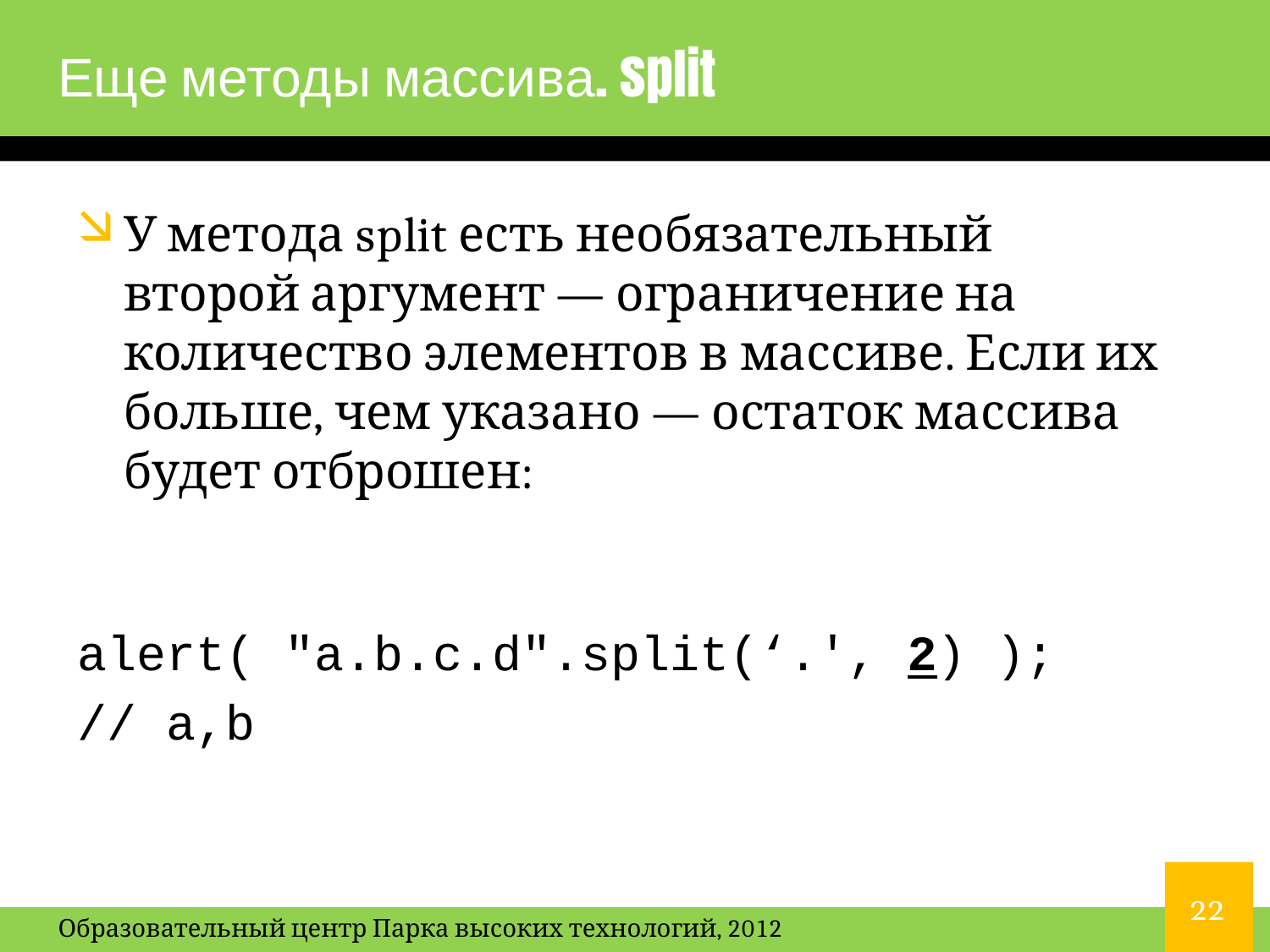

# Еще методы массива. split
У метода split есть необязательный второй аргумент — ограничение на количество элементов в массиве. Если их больше, чем указано — остаток массива будет отброшен:

alert( "a.b.c.d".split(‘.', 2) );
// a,b
22